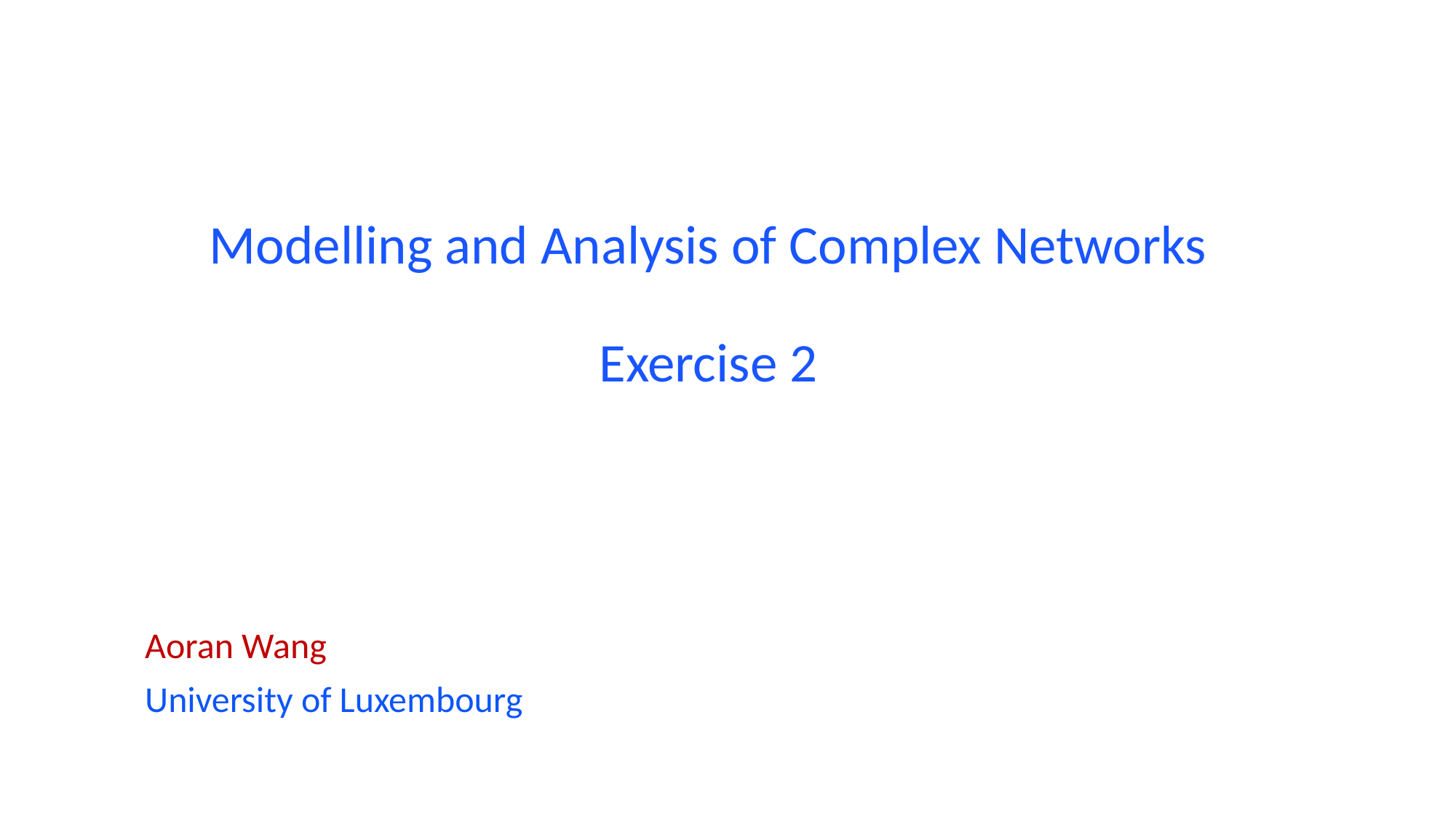

# Modelling and Analysis of Complex Networks Exercise 2
Aoran Wang
University of Luxembourg